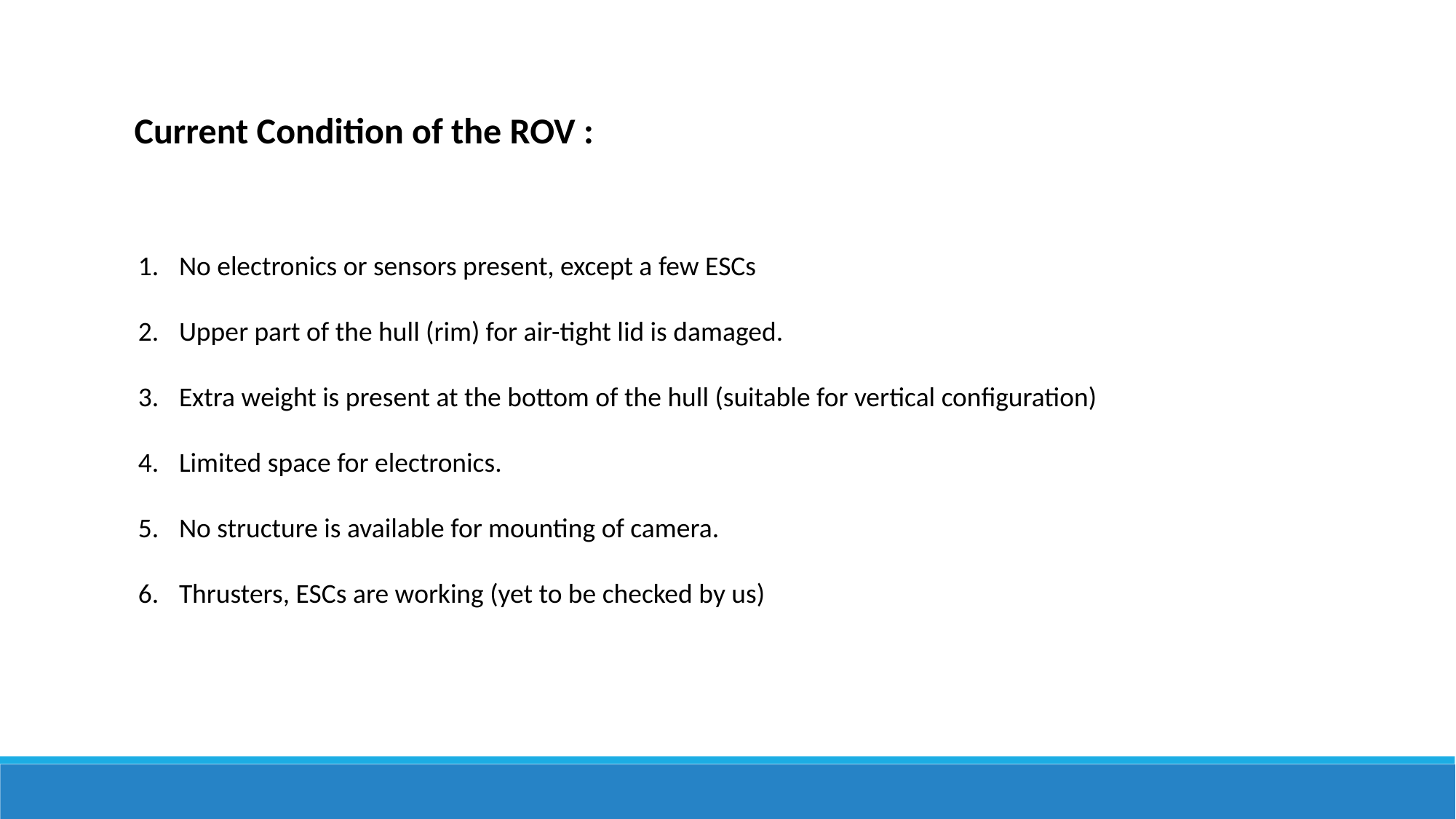

Current Condition of the ROV :
No electronics or sensors present, except a few ESCs
Upper part of the hull (rim) for air-tight lid is damaged.
Extra weight is present at the bottom of the hull (suitable for vertical configuration)
Limited space for electronics.
No structure is available for mounting of camera.
Thrusters, ESCs are working (yet to be checked by us)